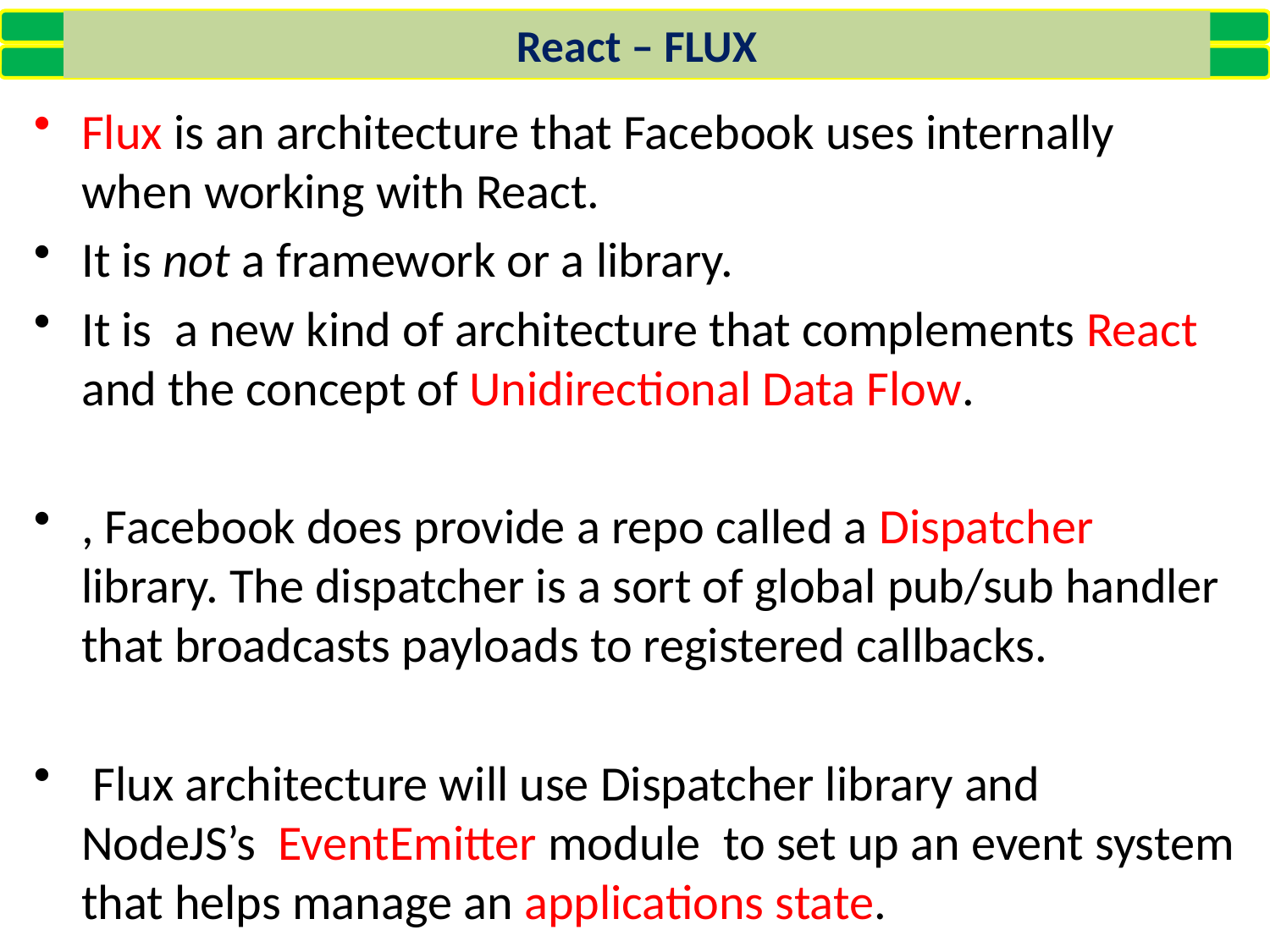

React – FLUX

Flux is an architecture that Facebook uses internally when working with React.
It is not a framework or a library.
It is  a new kind of architecture that complements React and the concept of Unidirectional Data Flow.

, Facebook does provide a repo called a Dispatcher library. The dispatcher is a sort of global pub/sub handler that broadcasts payloads to registered callbacks.

 Flux architecture will use Dispatcher library and  NodeJS’s  EventEmitter module  to set up an event system that helps manage an applications state.